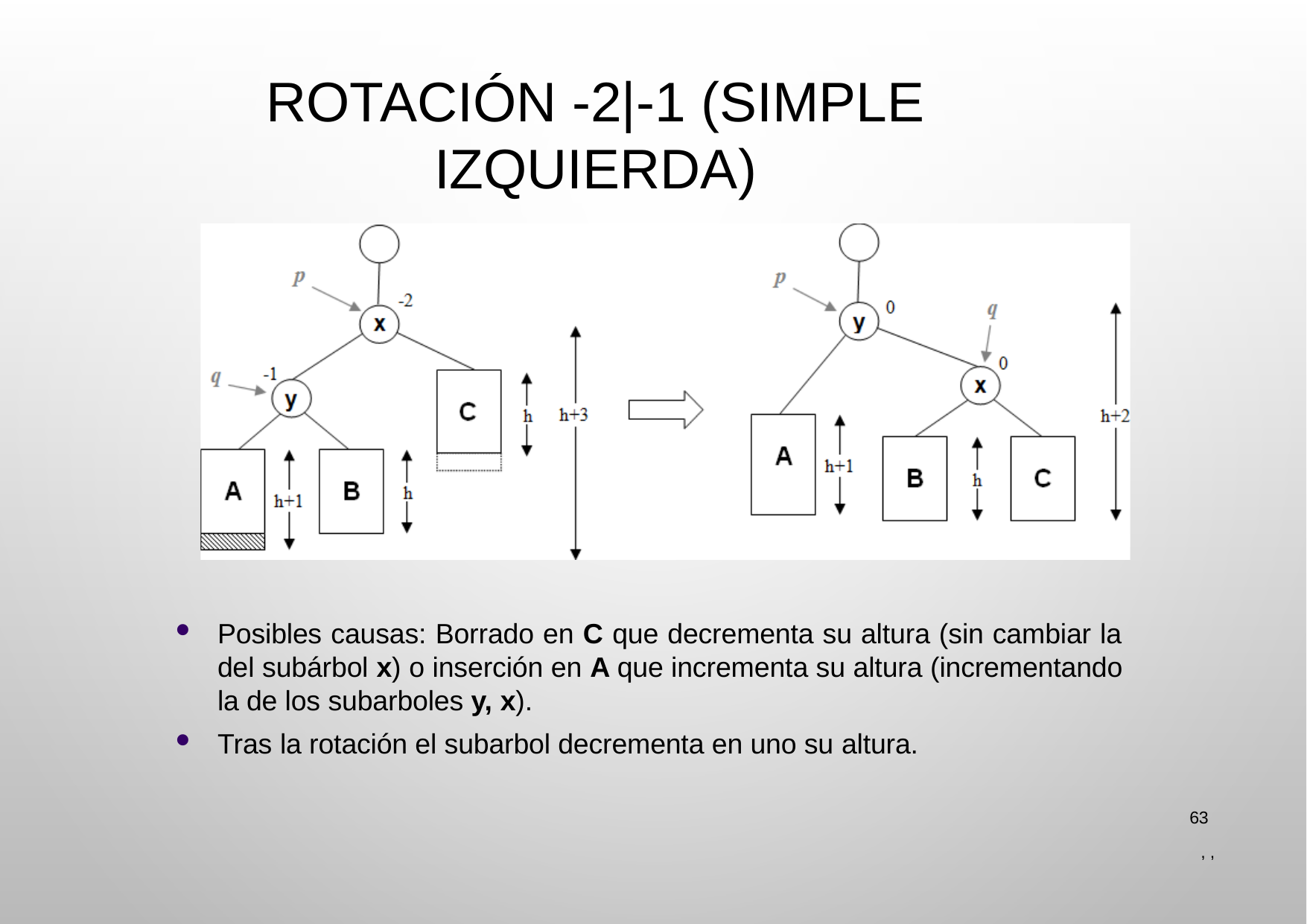

# Rotación -2|-1 (Simple izquierda)

Posibles causas: Borrado en C que decrementa su altura (sin cambiar la  del subárbol x) o inserción en A que incrementa su altura (incrementando  la de los subarboles y, x).
Tras la rotación el subarbol decrementa en uno su altura.
63

 , ,